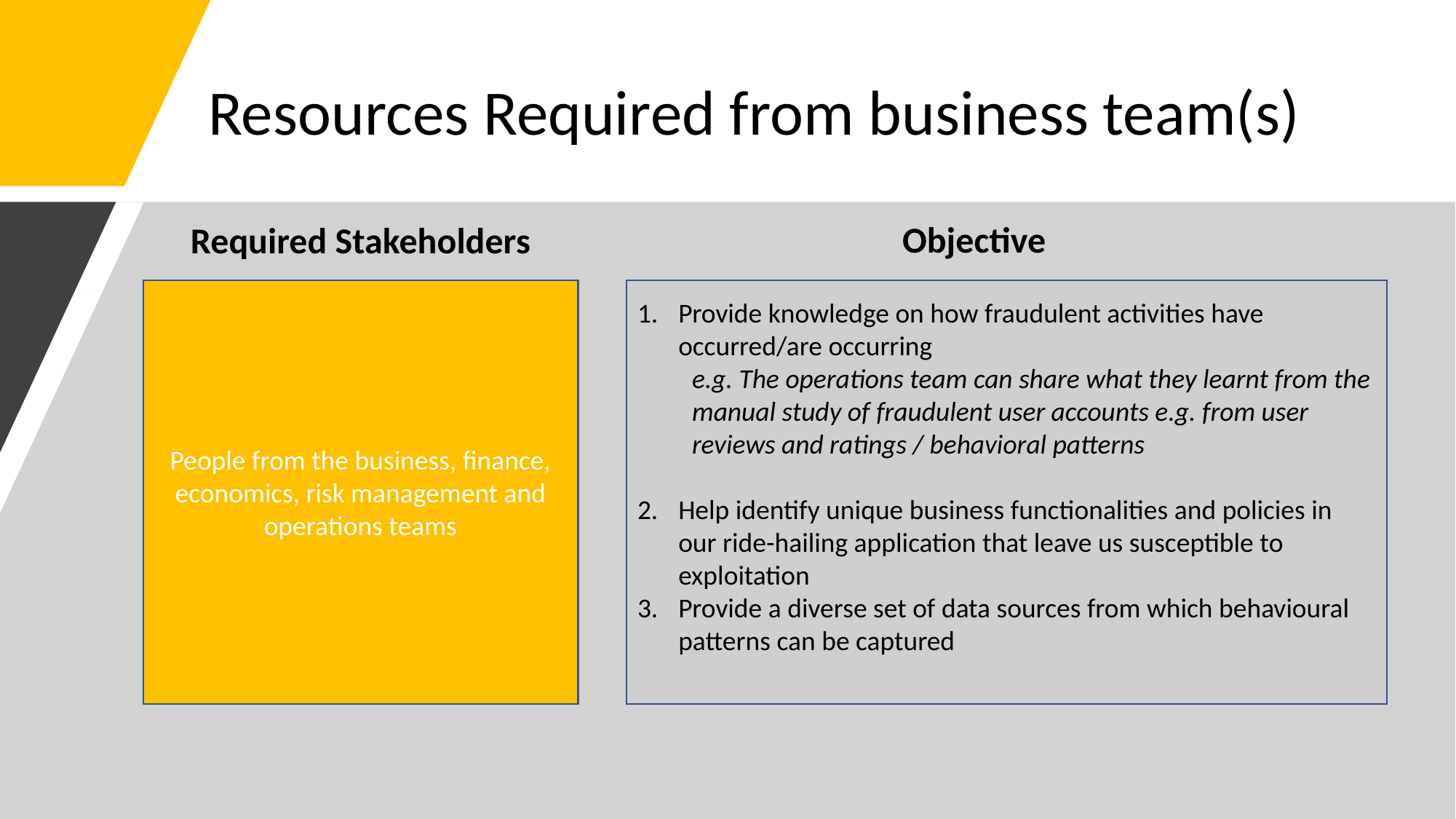

# Resources Required from business team(s)

Objective
Required Stakeholders
People from the business, finance, economics, risk management and operations teams
Provide knowledge on how fraudulent activities have occurred/are occurring
e.g. The operations team can share what they learnt from the manual study of fraudulent user accounts e.g. from user reviews and ratings / behavioral patterns

Help identify unique business functionalities and policies in our ride-hailing application that leave us susceptible to exploitation
Provide a diverse set of data sources from which behavioural patterns can be captured